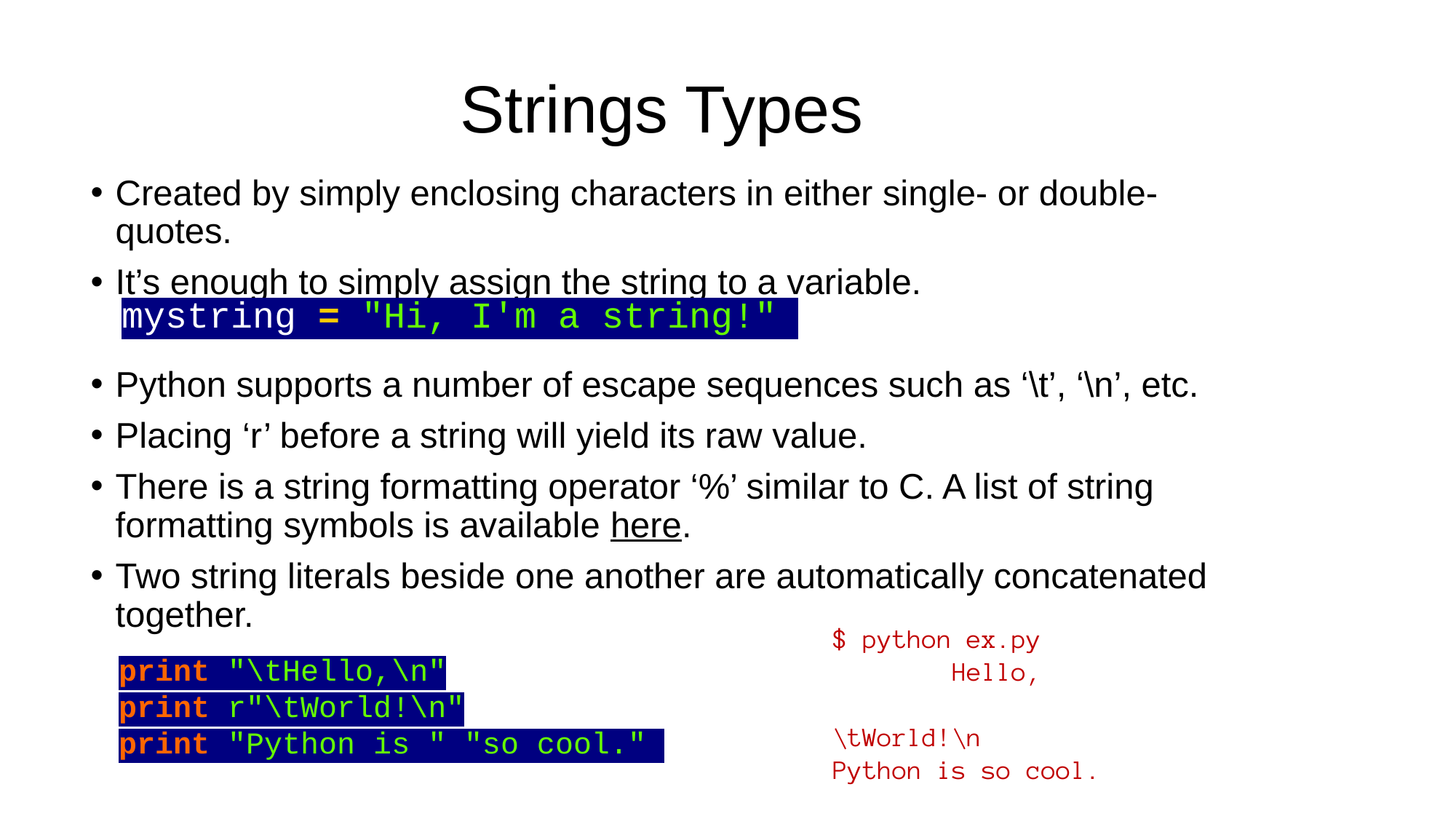

Strings Types
Created by simply enclosing characters in either single- or double-quotes.
It’s enough to simply assign the string to a variable.

Python supports a number of escape sequences such as ‘\t’, ‘\n’, etc.
Placing ‘r’ before a string will yield its raw value.
There is a string formatting operator ‘%’ similar to C. A list of string formatting symbols is available here.
Two string literals beside one another are automatically concatenated together.

mystring = "Hi, I'm a string!"
$ python ex.py
        Hello,

\tWorld!\n
Python is so cool.
print "\tHello,\n"
print r"\tWorld!\n"
print "Python is " "so cool."